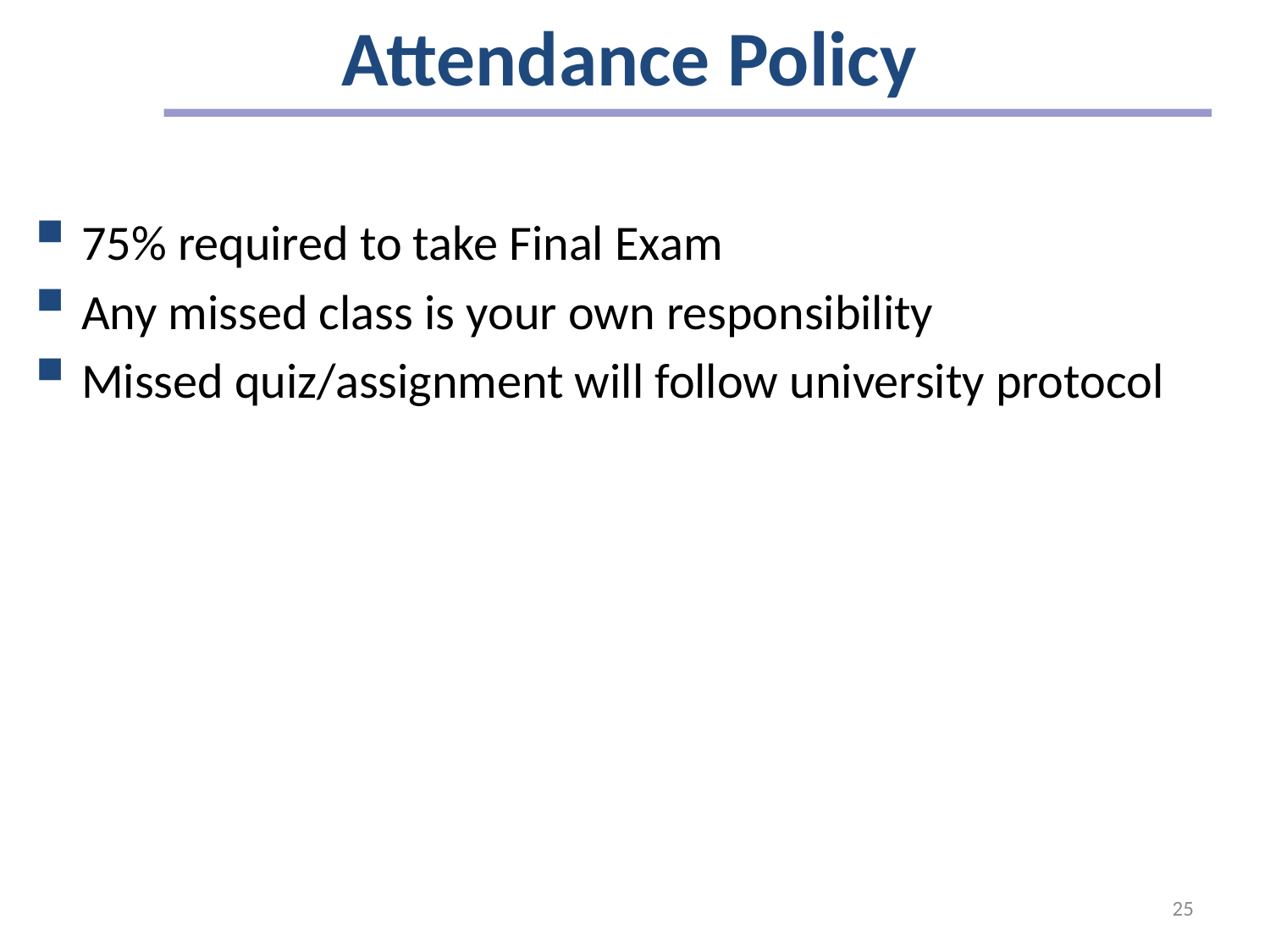

# Attendance Policy
75% required to take Final Exam
Any missed class is your own responsibility
Missed quiz/assignment will follow university protocol
25